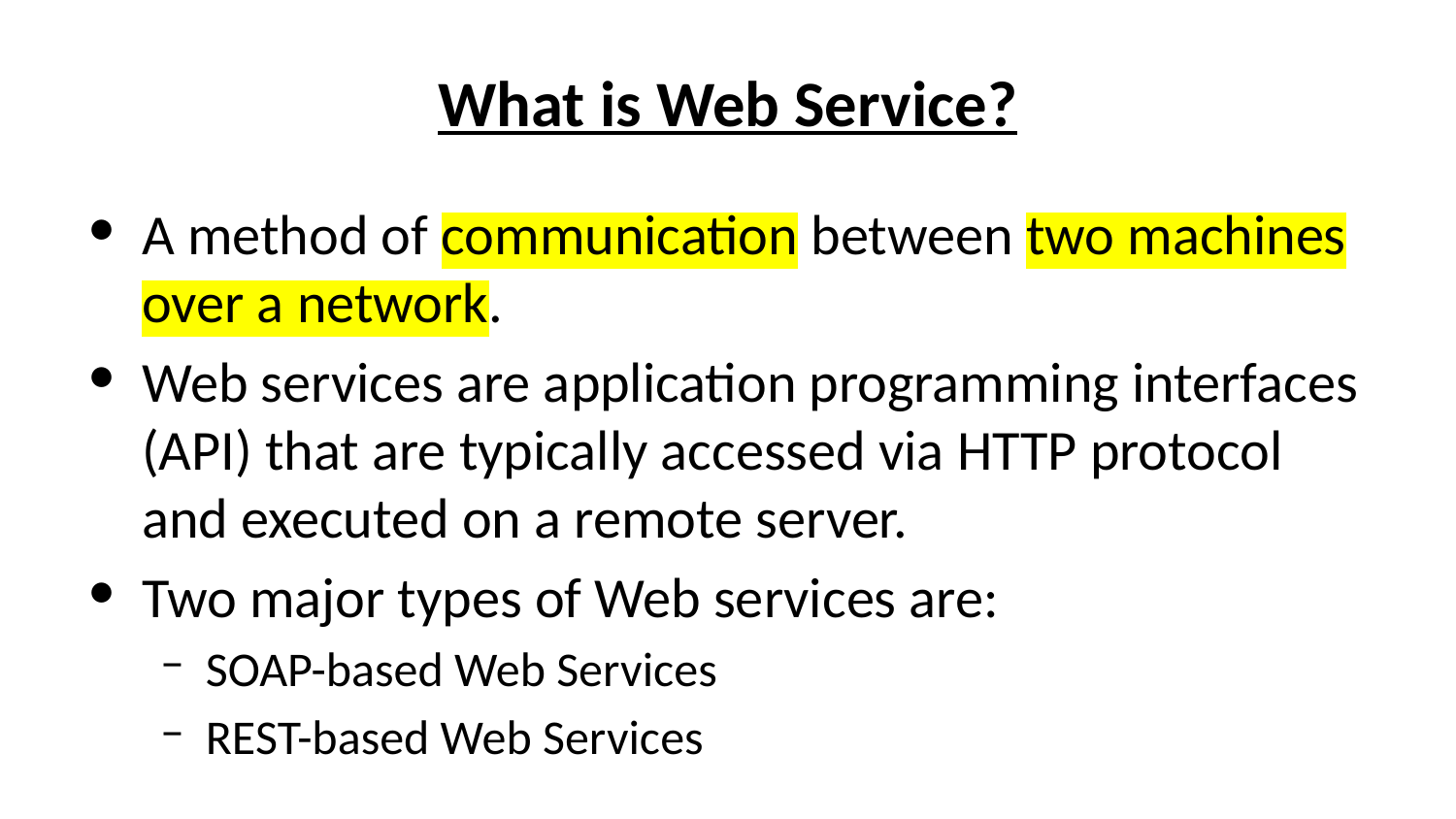

# What is Web Service?
A method of communication between two machines over a network.
Web services are application programming interfaces (API) that are typically accessed via HTTP protocol and executed on a remote server.
Two major types of Web services are:
SOAP-based Web Services
REST-based Web Services